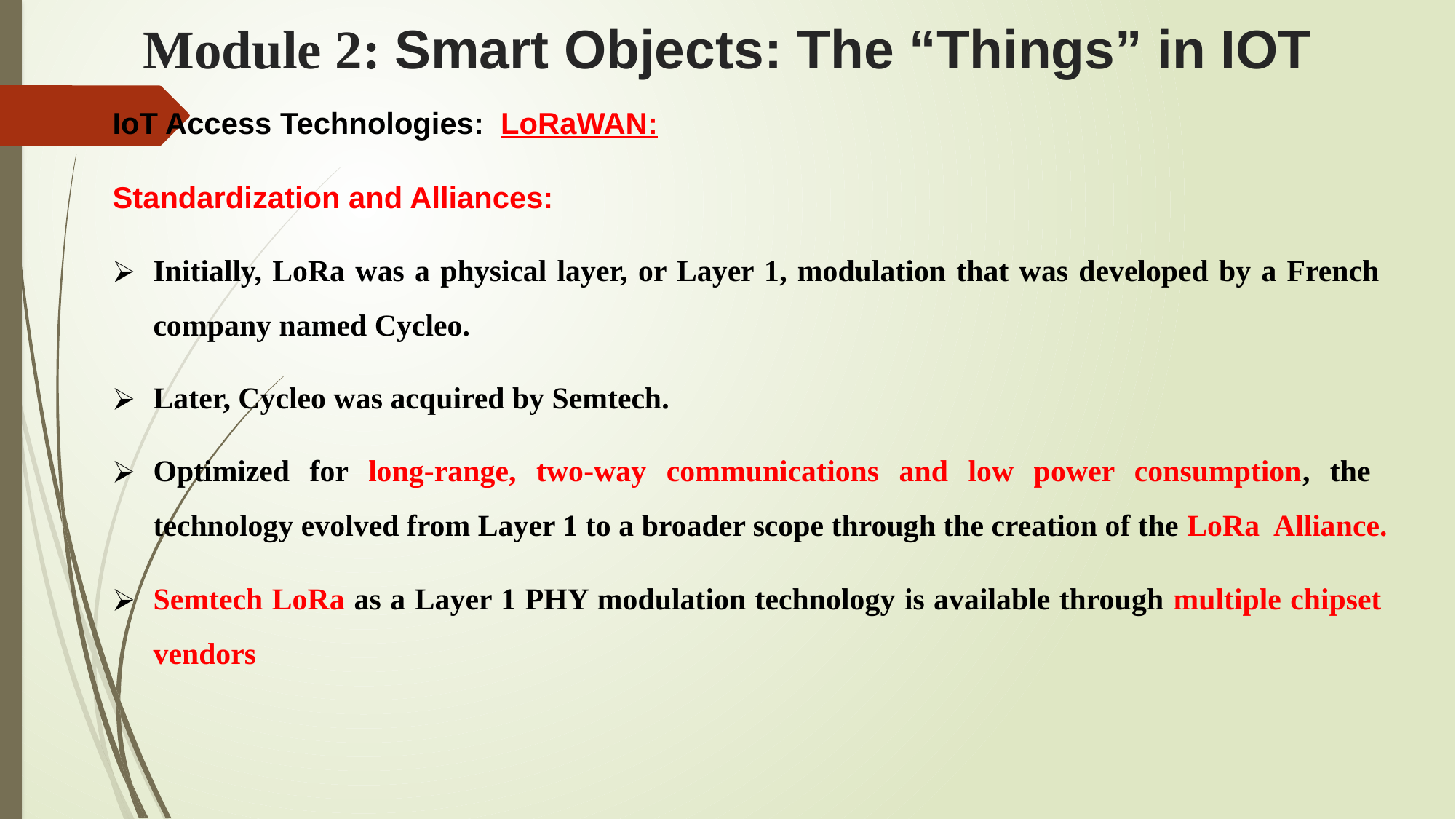

# Module 2: Smart Objects: The “Things” in IOT
IoT Access Technologies:  LoRaWAN:

Standardization and Alliances:
Initially, LoRa was a physical layer, or Layer 1, modulation that was developed by a French  company named Cycleo.
Later, Cycleo was acquired by Semtech.
Optimized for long-range, two-way communications and low power consumption, the  technology evolved from Layer 1 to a broader scope through the creation of the LoRa  Alliance.
Semtech LoRa as a Layer 1 PHY modulation technology is available through multiple chipset  vendors